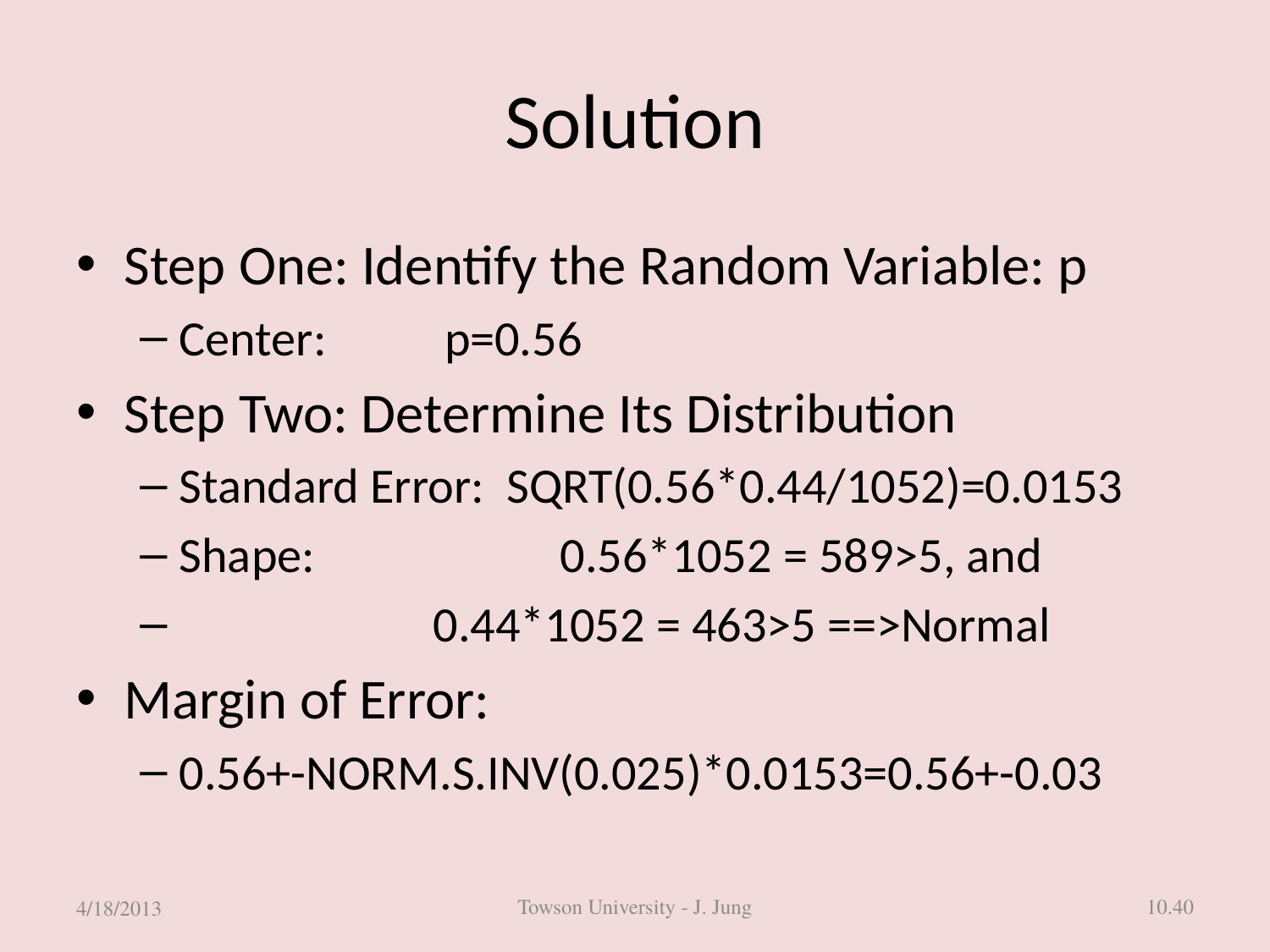

# Solution
Step One: Identify the Random Variable: p
Center:	 p=0.56
Step Two: Determine Its Distribution
Standard Error:  SQRT(0.56*0.44/1052)=0.0153
Shape: 		0.56*1052 = 589>5, and
   		0.44*1052 = 463>5 ==>Normal
Margin of Error:
0.56+-NORM.S.INV(0.025)*0.0153=0.56+-0.03

4/18/2013
Towson University - J. Jung
10.40